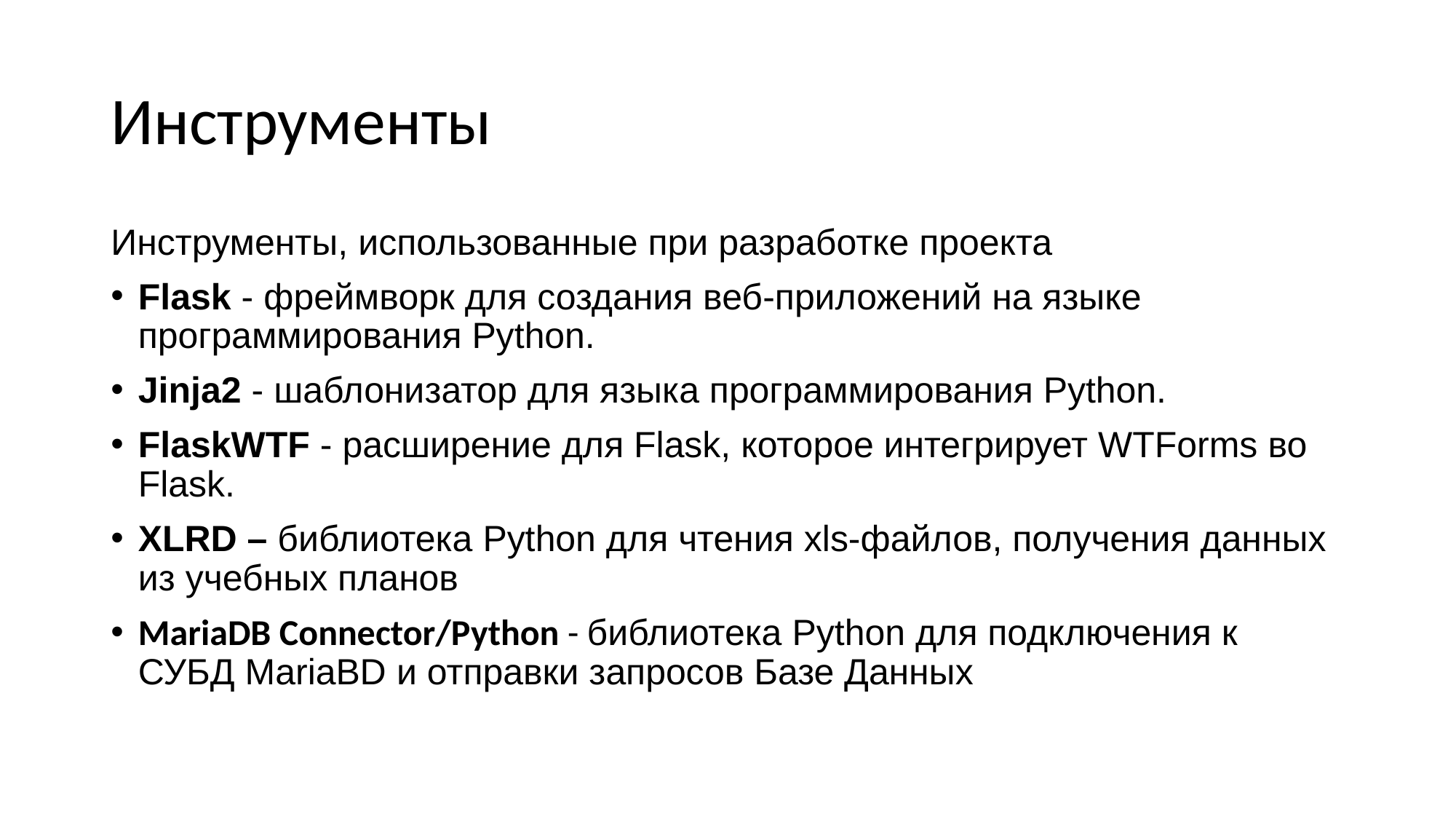

# Инструменты
Инструменты, использованные при разработке проекта
Flask - фреймворк для создания веб-приложений на языке программирования Python.
Jinja2 - шаблонизатор для языка программирования Python.
FlaskWTF - расширение для Flask, которое интегрирует WTForms во Flask.
XLRD – библиотека Python для чтения xls-файлов, получения данных из учебных планов
MariaDB Connector/Python - библиотека Python для подключения к СУБД MariaBD и отправки запросов Базе Данных